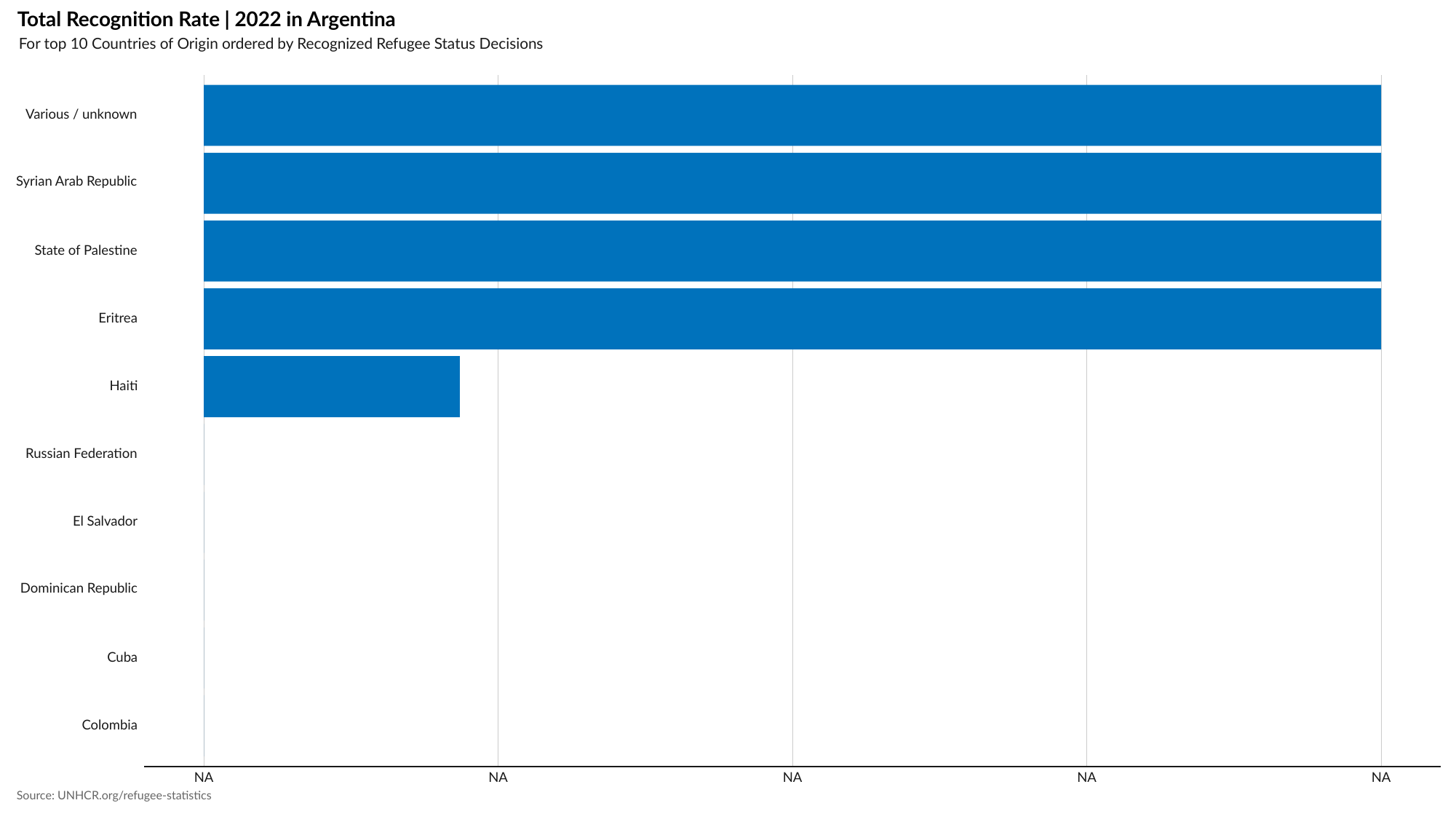

Total Recognition Rate | 2022 in Argentina
For top 10 Countries of Origin ordered by Recognized Refugee Status Decisions

Various / unknown

Syrian Arab Republic

State of Palestine

Eritrea

Haiti

Russian Federation

El Salvador

Dominican Republic

Cuba

Colombia

NA
NA
NA
NA
NA
Source: UNHCR.org/refugee-statistics